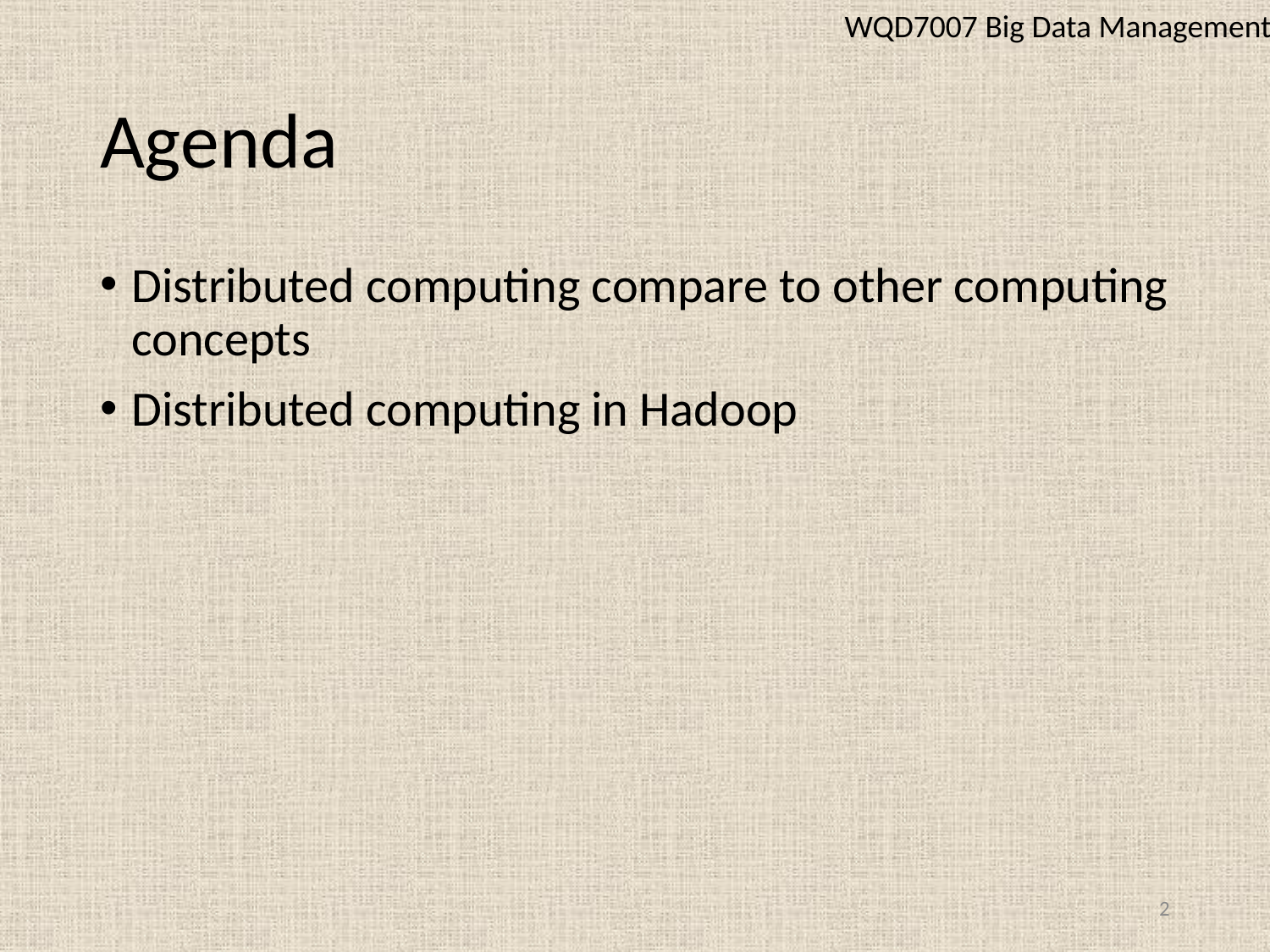

WQD7007 Big Data Management
# Agenda
Distributed computing compare to other computing concepts
Distributed computing in Hadoop
2